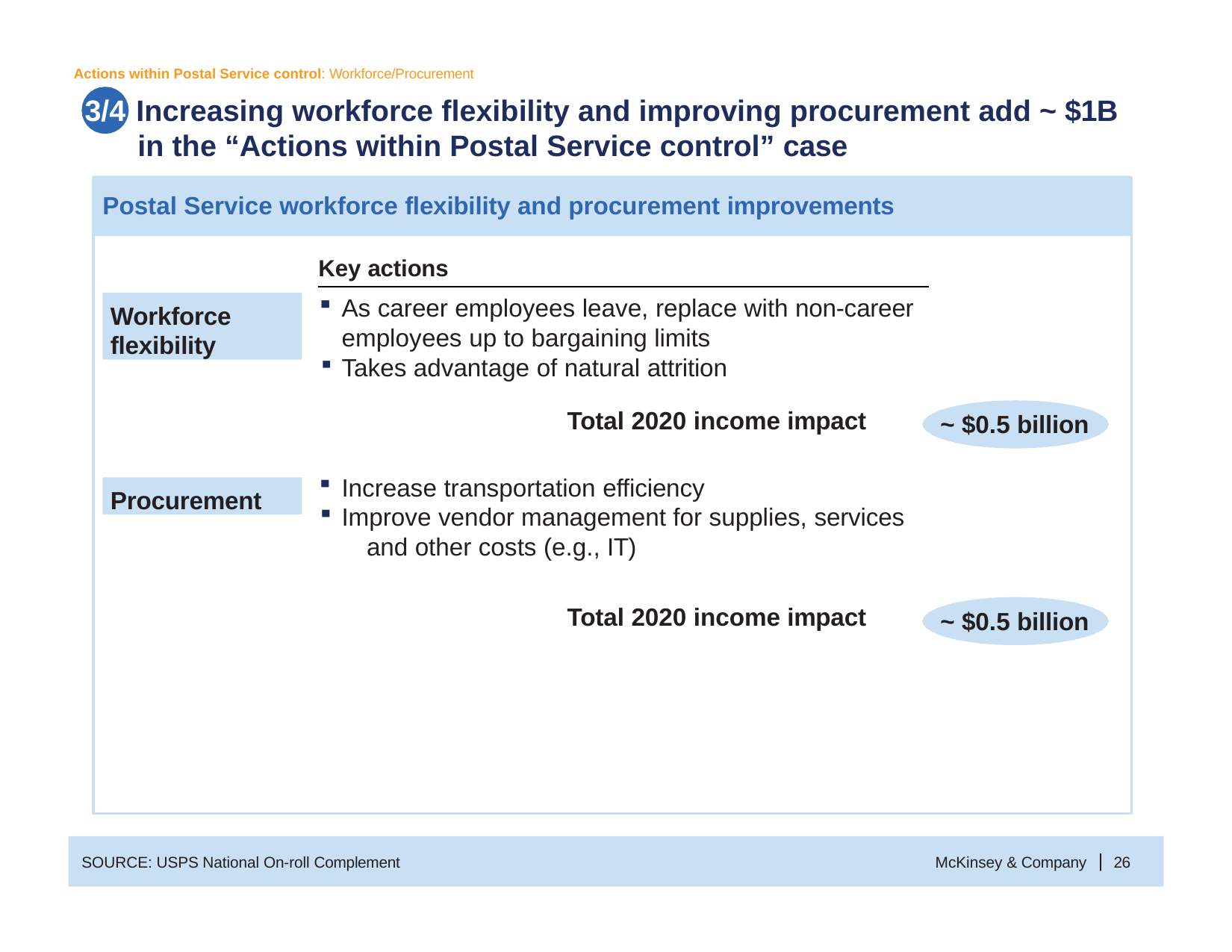

Actions within Postal Service control: Workforce/Procurement

# 3/4 Increasing workforce flexibility and improving procurement add ~ $1B in the “Actions within Postal Service control” case

Postal Service workforce flexibility and procurement improvements
Key actions
As career employees leave, replace with non-career
Workforce flexibility
employees up to bargaining limits
Takes advantage of natural attrition
Total 2020 income impact

~ $0.5 billion
Increase transportation efficiency
Improve vendor management for supplies, services 	and other costs (e.g., IT)
Procurement

Total 2020 income impact
~ $0.5 billion
|
SOURCE: USPS National On-roll Complement
McKinsey & Company
26